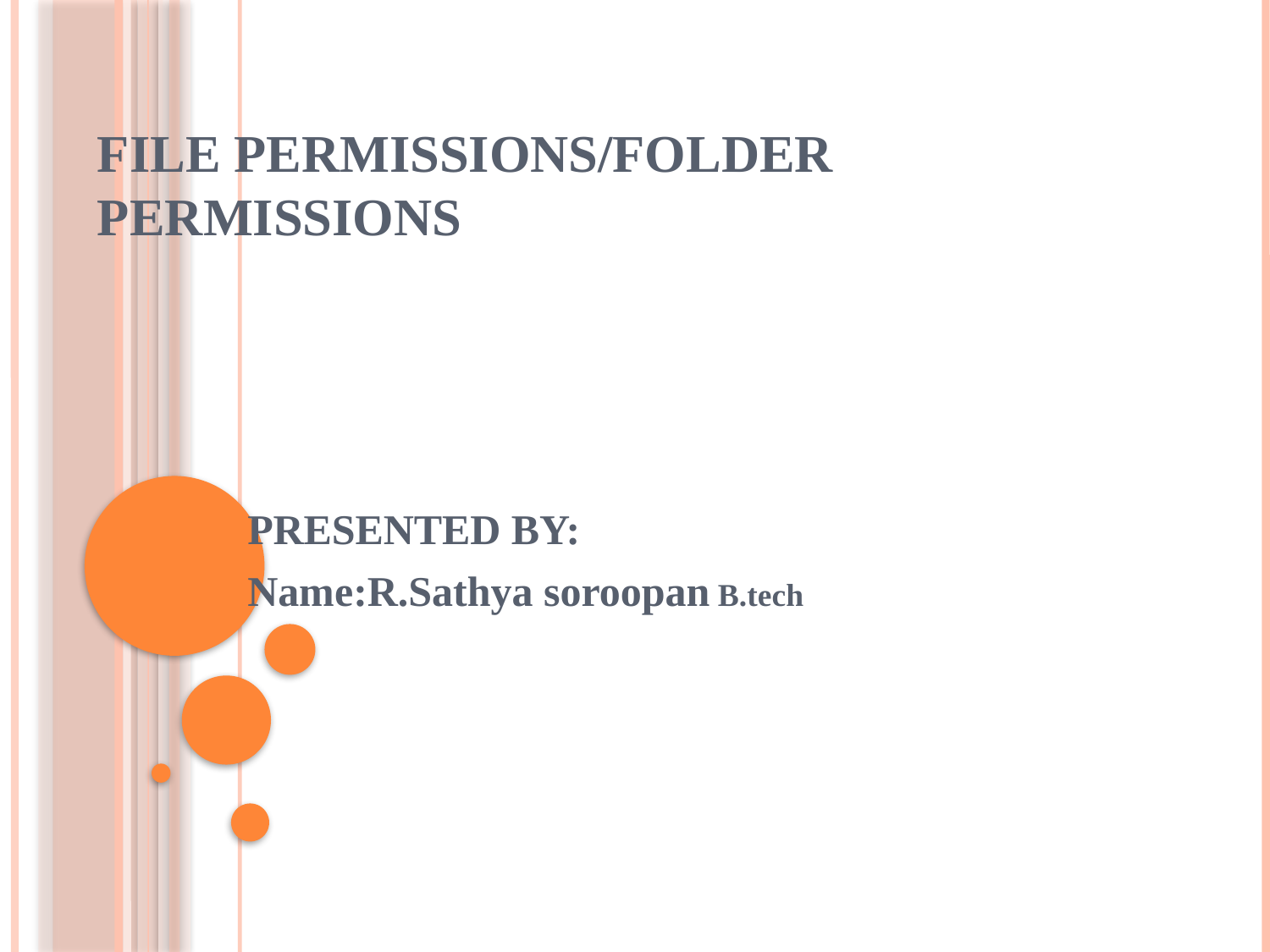

# FILE PERMISSIONS/FOLDER PERMISSIONS
PRESENTED BY:
Name:R.Sathya soroopan B.tech